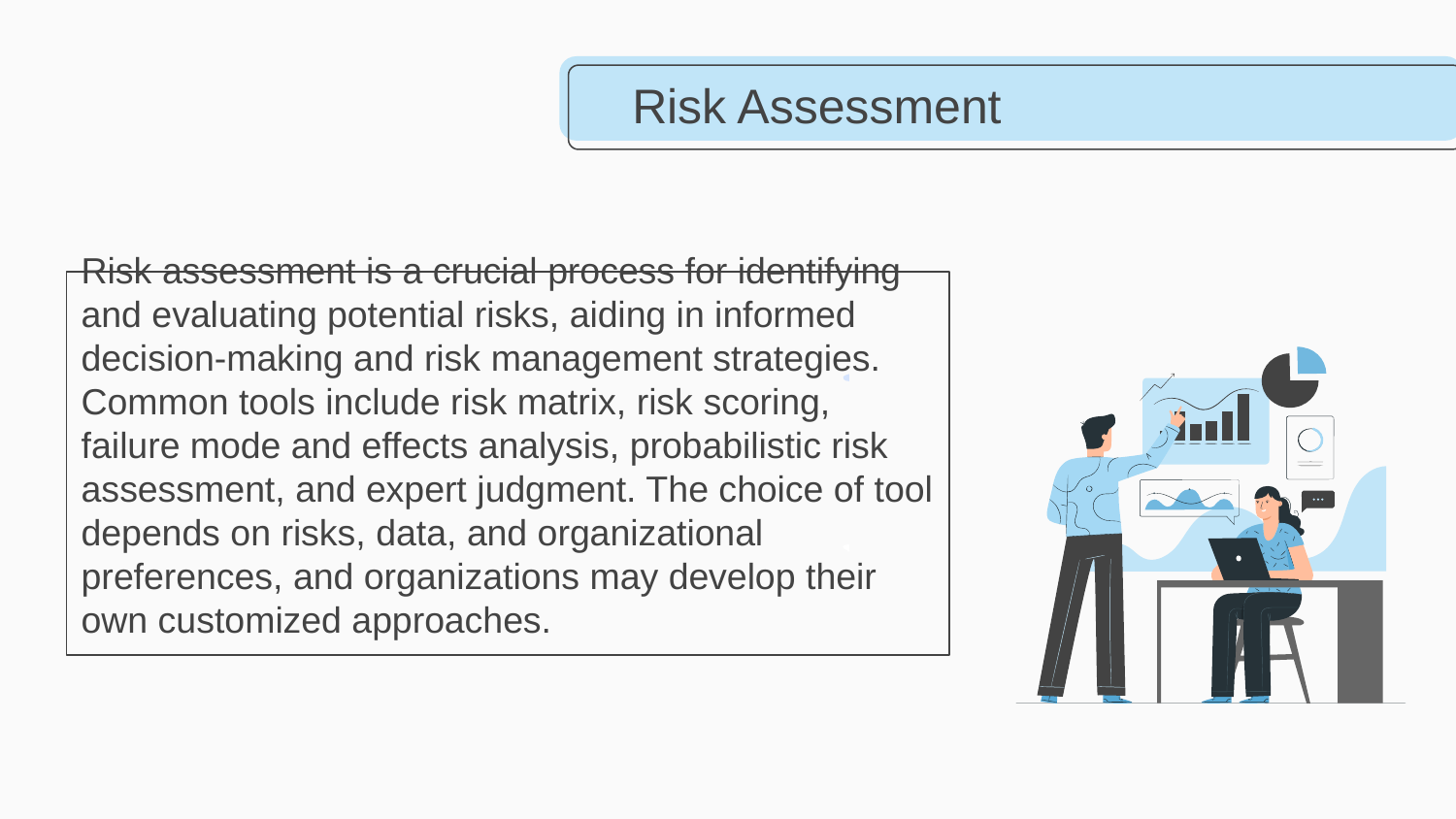

Risk Assessment
# Risk assessment is a crucial process for identifying and evaluating potential risks, aiding in informed decision-making and risk management strategies. Common tools include risk matrix, risk scoring, failure mode and effects analysis, probabilistic risk assessment, and expert judgment. The choice of tool depends on risks, data, and organizational preferences, and organizations may develop their own customized approaches.